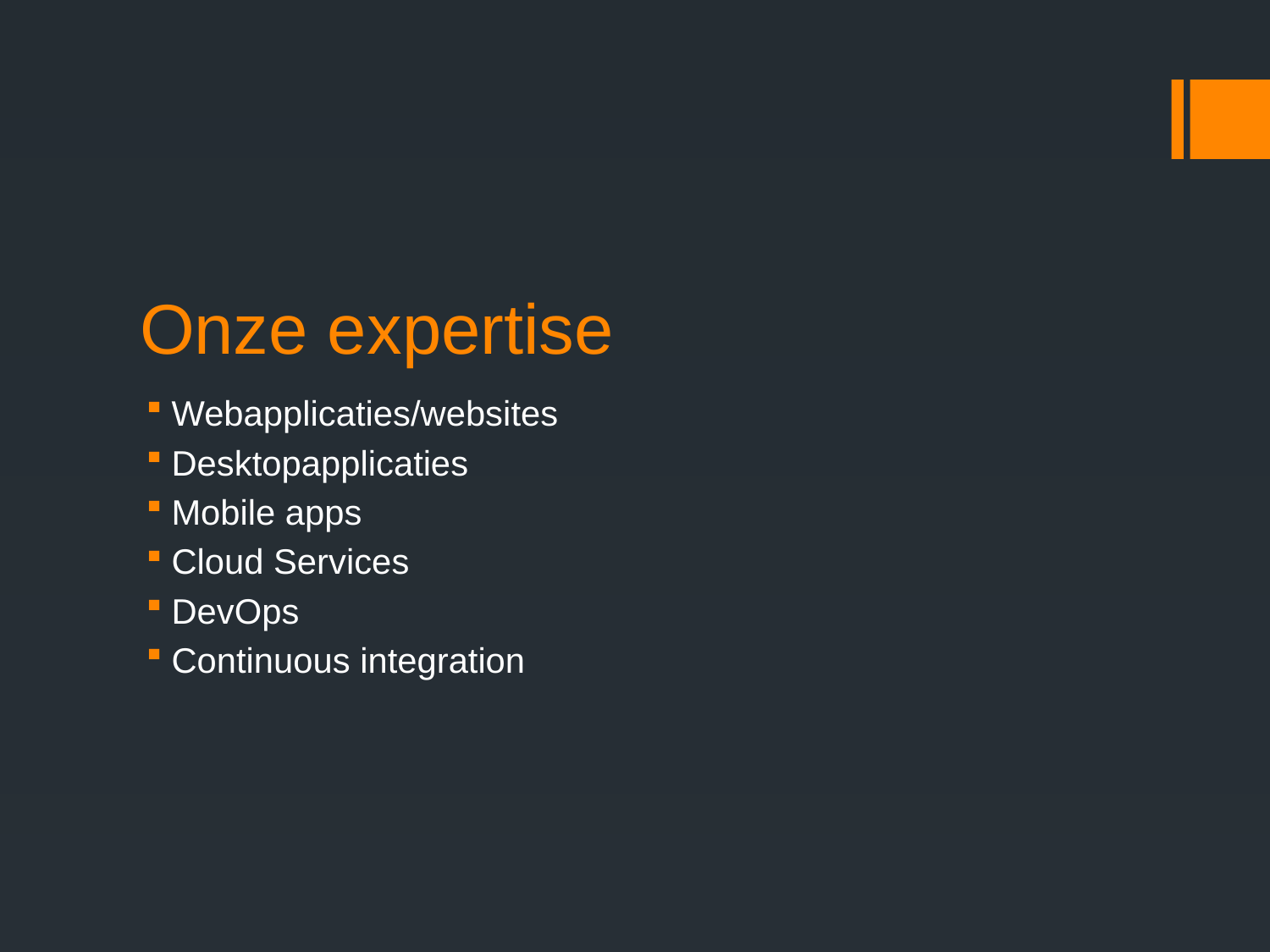

# Onze expertise
Webapplicaties/websites
Desktopapplicaties
Mobile apps
Cloud Services
DevOps
Continuous integration